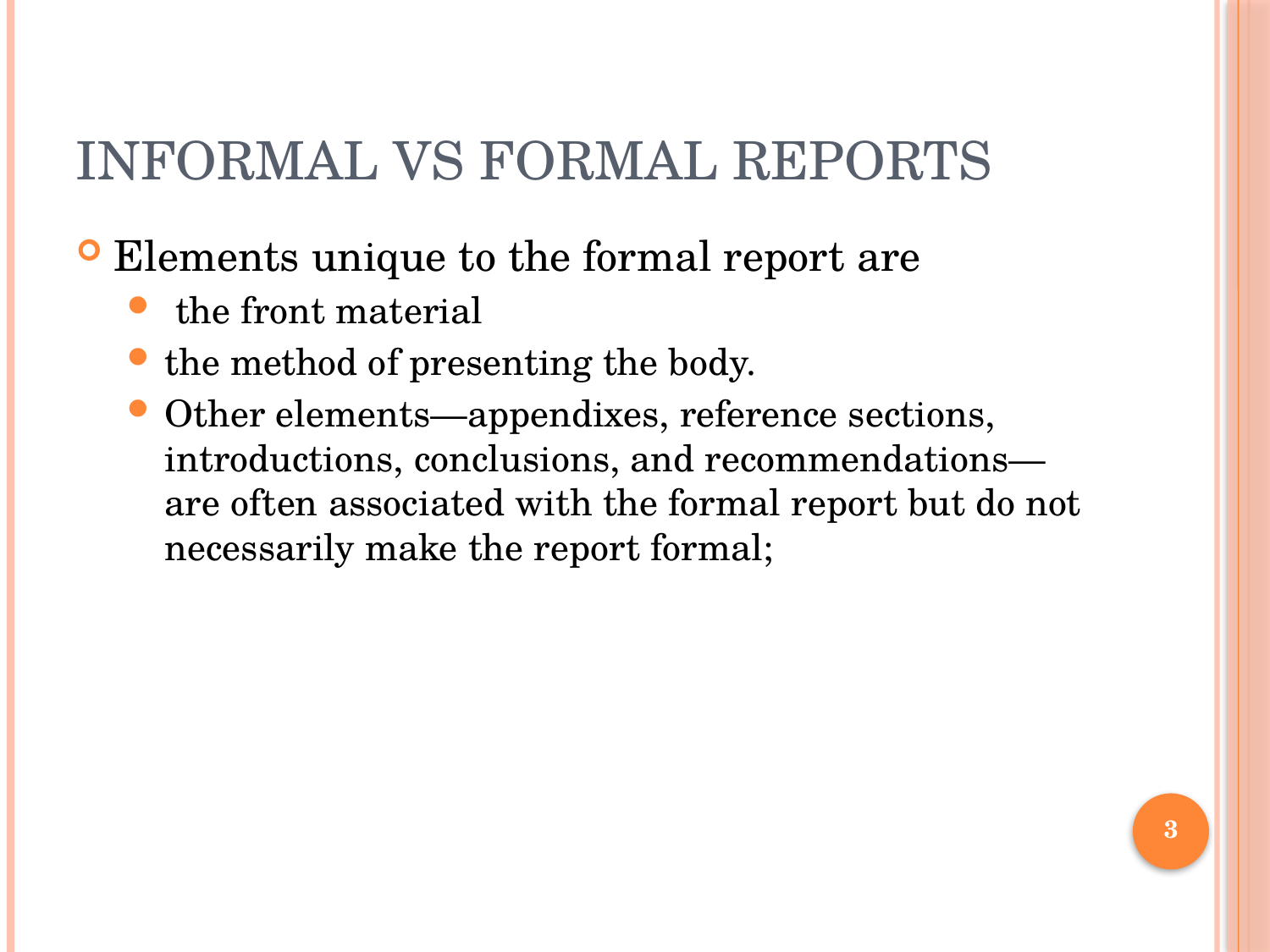

# Informal vs formal reports
Elements unique to the formal report are
 the front material
the method of presenting the body.
Other elements—appendixes, reference sections, introductions, conclusions, and recommendations—are often associated with the formal report but do not necessarily make the report formal;
3